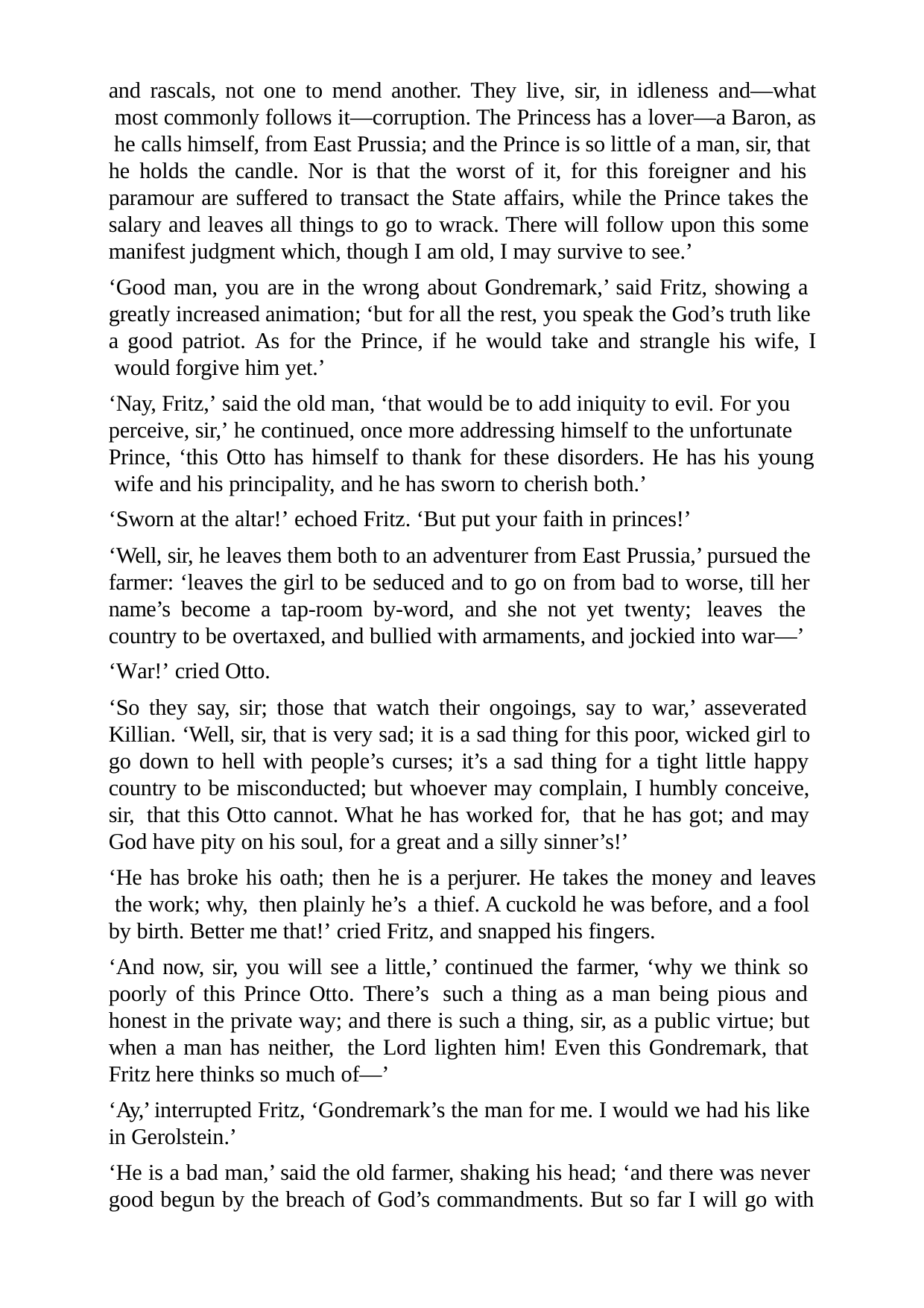

and rascals, not one to mend another. They live, sir, in idleness and—what  most commonly follows it—corruption. The Princess has a lover—a Baron, as  he calls himself, from East Prussia; and the Prince is so little of a man, sir, that  he holds the candle. Nor is that the worst of it, for this foreigner and his  paramour are suffered to transact the State affairs, while the Prince takes the  salary and leaves all things to go to wrack. There will follow upon this some  manifest judgment which, though I am old, I may survive to see.’
‘Good man, you are in the wrong about Gondremark,’ said Fritz, showing a  greatly increased animation; ‘but for all the rest, you speak the God’s truth like  a good patriot. As for the Prince, if he would take and strangle his wife, I  would forgive him yet.’
‘Nay, Fritz,’ said the old man, ‘that would be to add iniquity to evil. For you  perceive, sir,’ he continued, once more addressing himself to the unfortunate  Prince, ‘this Otto has himself to thank for these disorders. He has his young  wife and his principality, and he has sworn to cherish both.’
‘Sworn at the altar!’ echoed Fritz. ‘But put your faith in princes!’
‘Well, sir, he leaves them both to an adventurer from East Prussia,’ pursued the  farmer: ‘leaves the girl to be seduced and to go on from bad to worse, till her  name’s become a tap-room by-word, and she not yet twenty; leaves the  country to be overtaxed, and bullied with armaments, and jockied into war—’
‘War!’ cried Otto.
‘So they say, sir; those that watch their ongoings, say to war,’ asseverated  Killian. ‘Well, sir, that is very sad; it is a sad thing for this poor, wicked girl to  go down to hell with people’s curses; it’s a sad thing for a tight little happy  country to be misconducted; but whoever may complain, I humbly conceive,  sir, that this Otto cannot. What he has worked for, that he has got; and may  God have pity on his soul, for a great and a silly sinner’s!’
‘He has broke his oath; then he is a perjurer. He takes the money and leaves  the work; why, then plainly he’s a thief. A cuckold he was before, and a fool  by birth. Better me that!’ cried Fritz, and snapped his fingers.
‘And now, sir, you will see a little,’ continued the farmer, ‘why we think so  poorly of this Prince Otto. There’s such a thing as a man being pious and  honest in the private way; and there is such a thing, sir, as a public virtue; but  when a man has neither, the Lord lighten him! Even this Gondremark, that  Fritz here thinks so much of—’
‘Ay,’ interrupted Fritz, ‘Gondremark’s the man for me. I would we had his like  in Gerolstein.’
‘He is a bad man,’ said the old farmer, shaking his head; ‘and there was never  good begun by the breach of God’s commandments. But so far I will go with